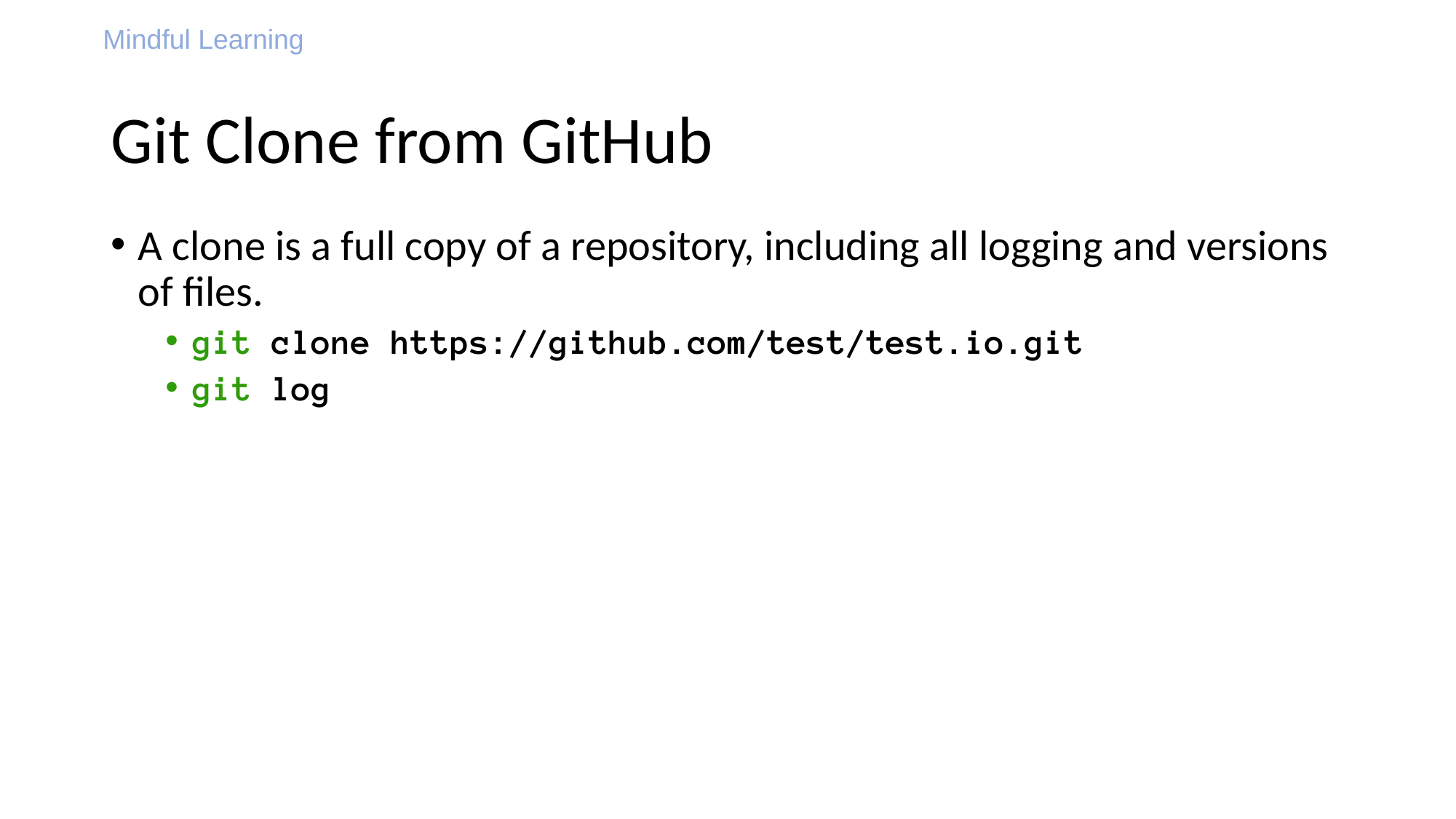

# Git Clone from GitHub
A clone is a full copy of a repository, including all logging and versions of files.
git clone https://github.com/test/test.io.git
git log